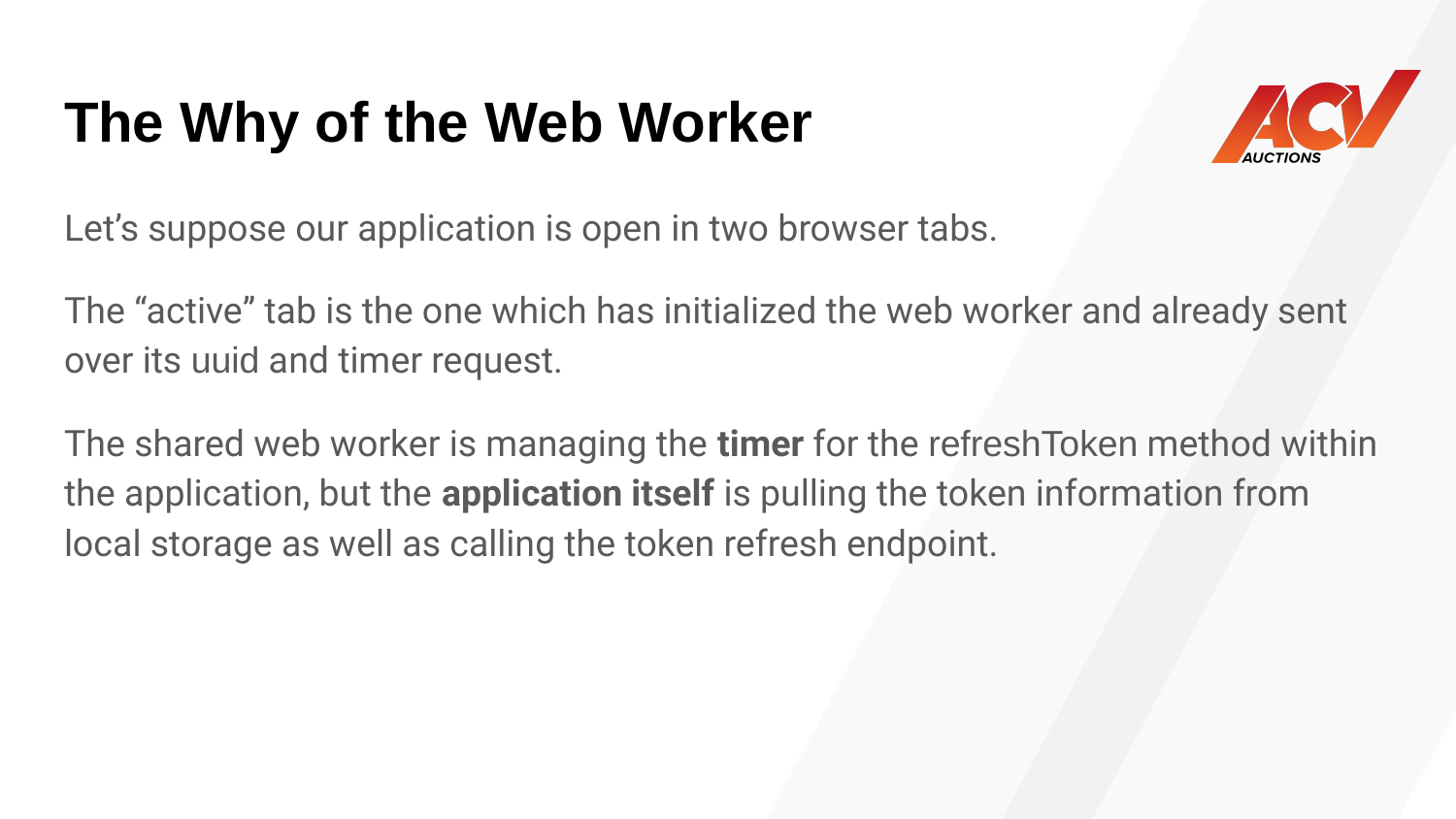

# The Why of the Web Worker
Let’s suppose our application is open in two browser tabs.
The “active” tab is the one which has initialized the web worker and already sent over its uuid and timer request.
The shared web worker is managing the timer for the refreshToken method within the application, but the application itself is pulling the token information from local storage as well as calling the token refresh endpoint.